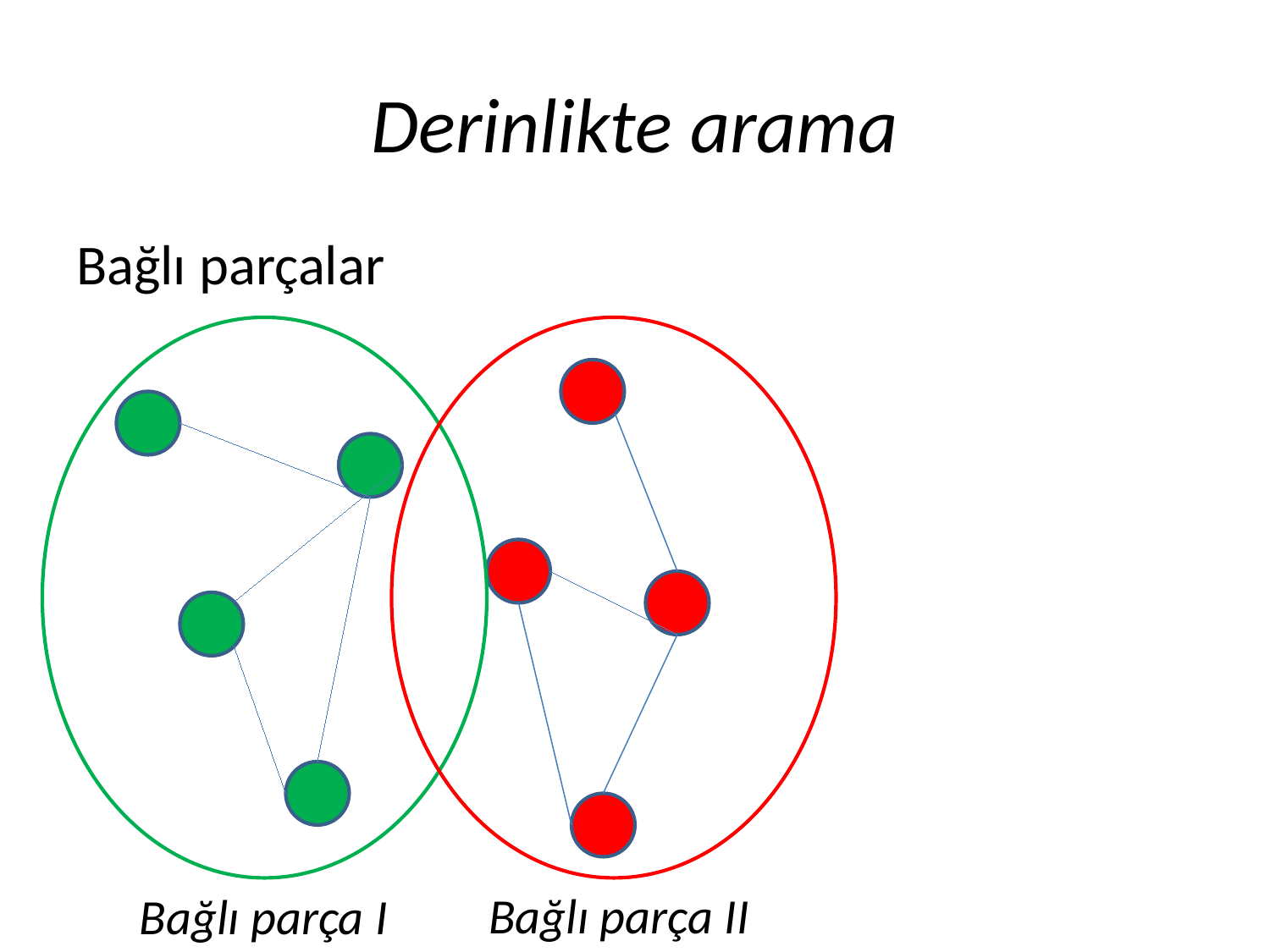

# Derinlikte arama
Bağlı parçalar

Bağlı parça II
Bağlı parça I